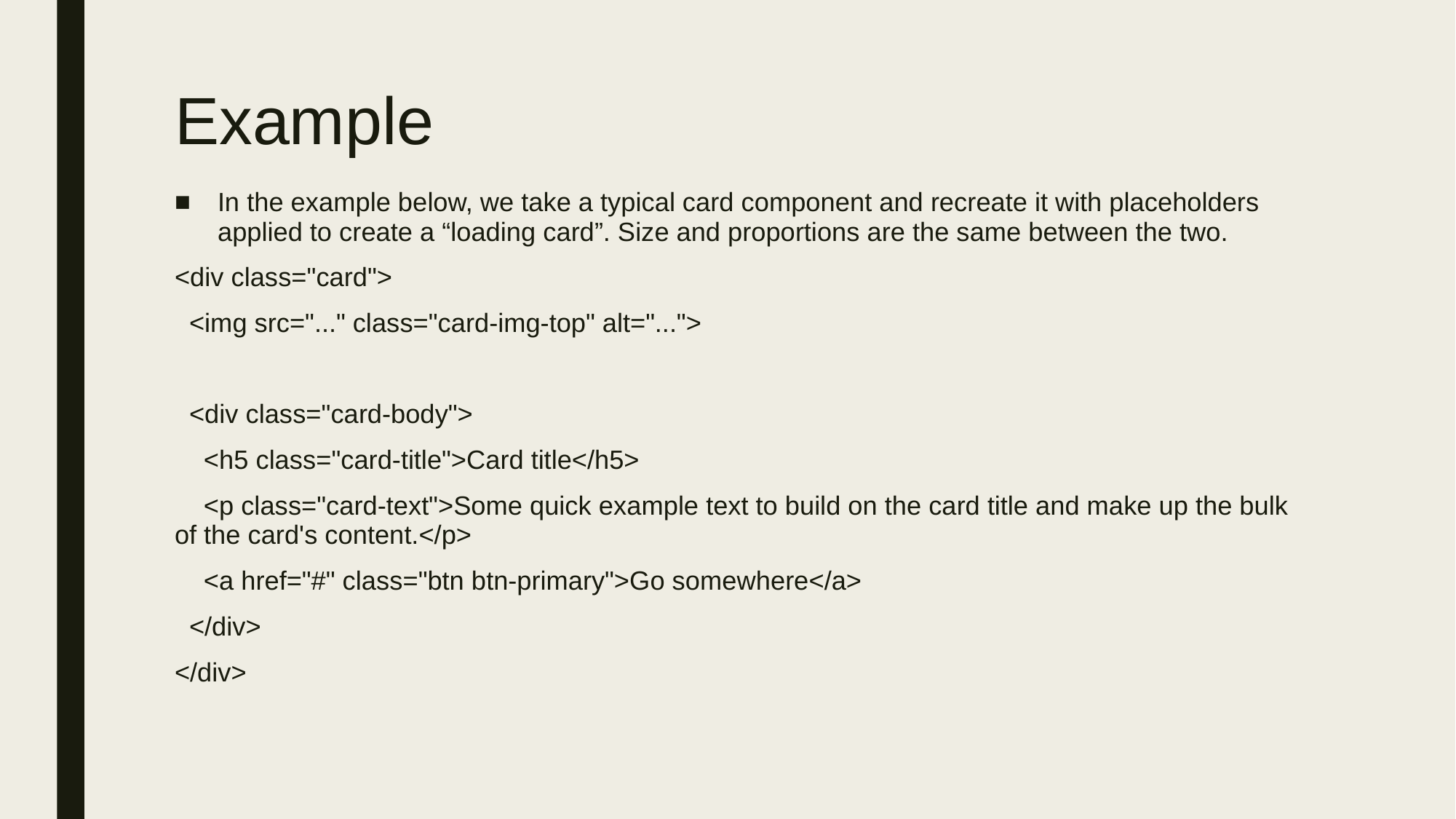

# Example
In the example below, we take a typical card component and recreate it with placeholders applied to create a “loading card”. Size and proportions are the same between the two.
<div class="card">
  <img src="..." class="card-img-top" alt="...">

  <div class="card-body">
    <h5 class="card-title">Card title</h5>
    <p class="card-text">Some quick example text to build on the card title and make up the bulk of the card's content.</p>
    <a href="#" class="btn btn-primary">Go somewhere</a>
  </div>
</div>